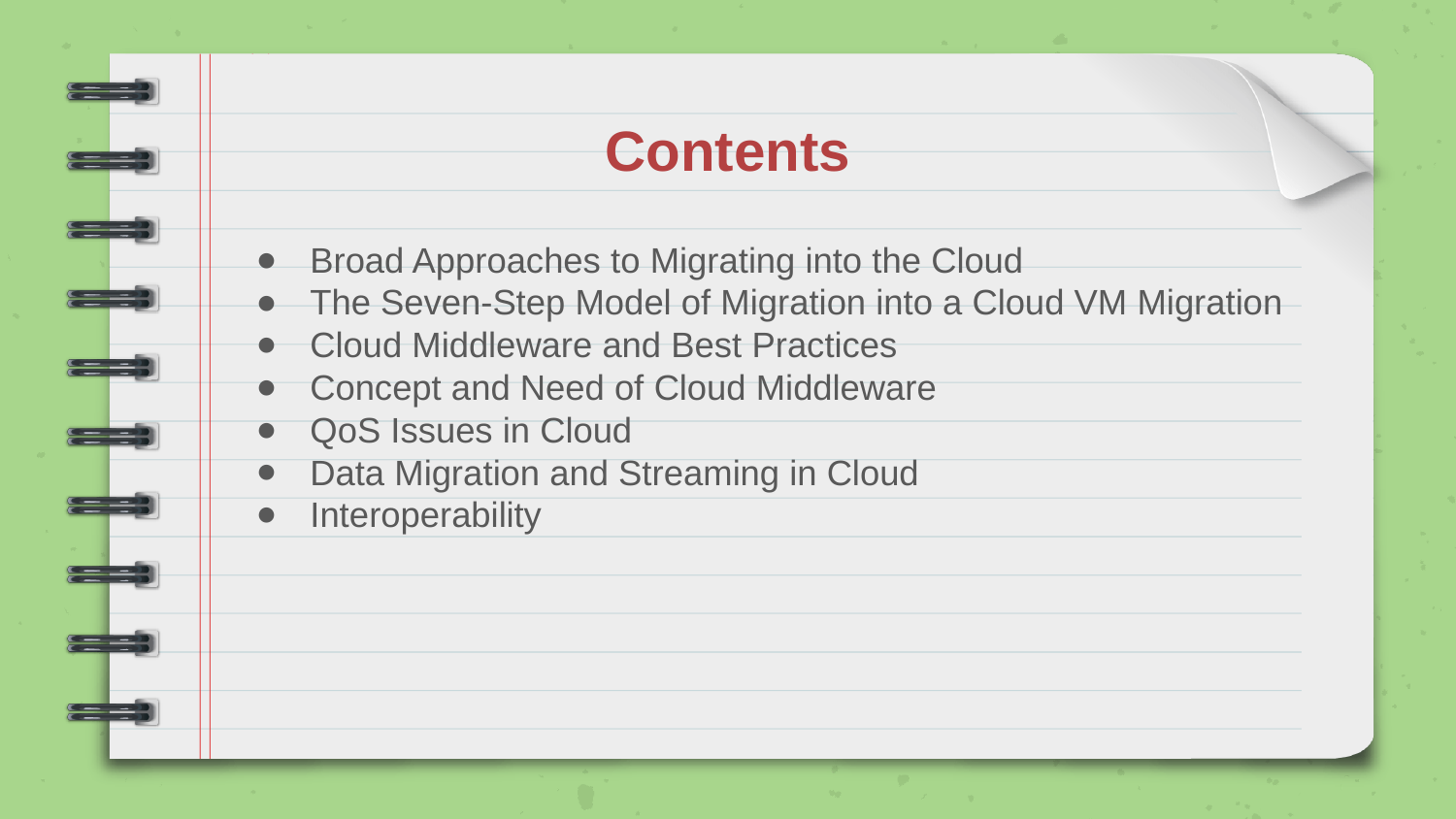

# Contents
Broad Approaches to Migrating into the Cloud
The Seven-Step Model of Migration into a Cloud VM Migration
Cloud Middleware and Best Practices
Concept and Need of Cloud Middleware
QoS Issues in Cloud
Data Migration and Streaming in Cloud
Interoperability